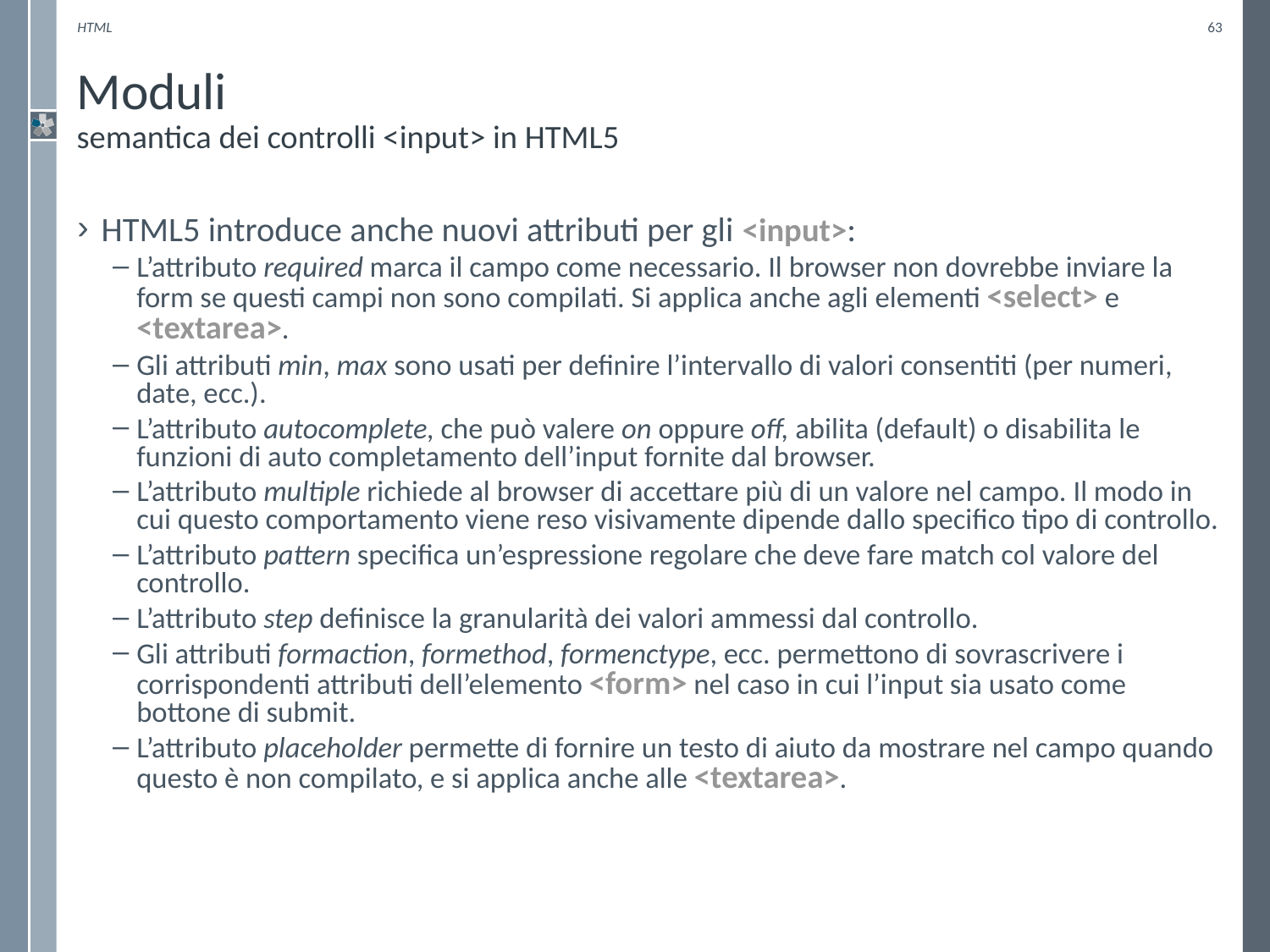

HTML
63
# Moduli semantica dei controlli <input> in HTML5
HTML5 introduce anche nuovi attributi per gli <input>:
L’attributo required marca il campo come necessario. Il browser non dovrebbe inviare la form se questi campi non sono compilati. Si applica anche agli elementi <select> e <textarea>.
Gli attributi min, max sono usati per definire l’intervallo di valori consentiti (per numeri, date, ecc.).
L’attributo autocomplete, che può valere on oppure off, abilita (default) o disabilita le funzioni di auto completamento dell’input fornite dal browser.
L’attributo multiple richiede al browser di accettare più di un valore nel campo. Il modo in cui questo comportamento viene reso visivamente dipende dallo specifico tipo di controllo.
L’attributo pattern specifica un’espressione regolare che deve fare match col valore del controllo.
L’attributo step definisce la granularità dei valori ammessi dal controllo.
Gli attributi formaction, formethod, formenctype, ecc. permettono di sovrascrivere i corrispondenti attributi dell’elemento <form> nel caso in cui l’input sia usato come bottone di submit.
L’attributo placeholder permette di fornire un testo di aiuto da mostrare nel campo quando questo è non compilato, e si applica anche alle <textarea>.